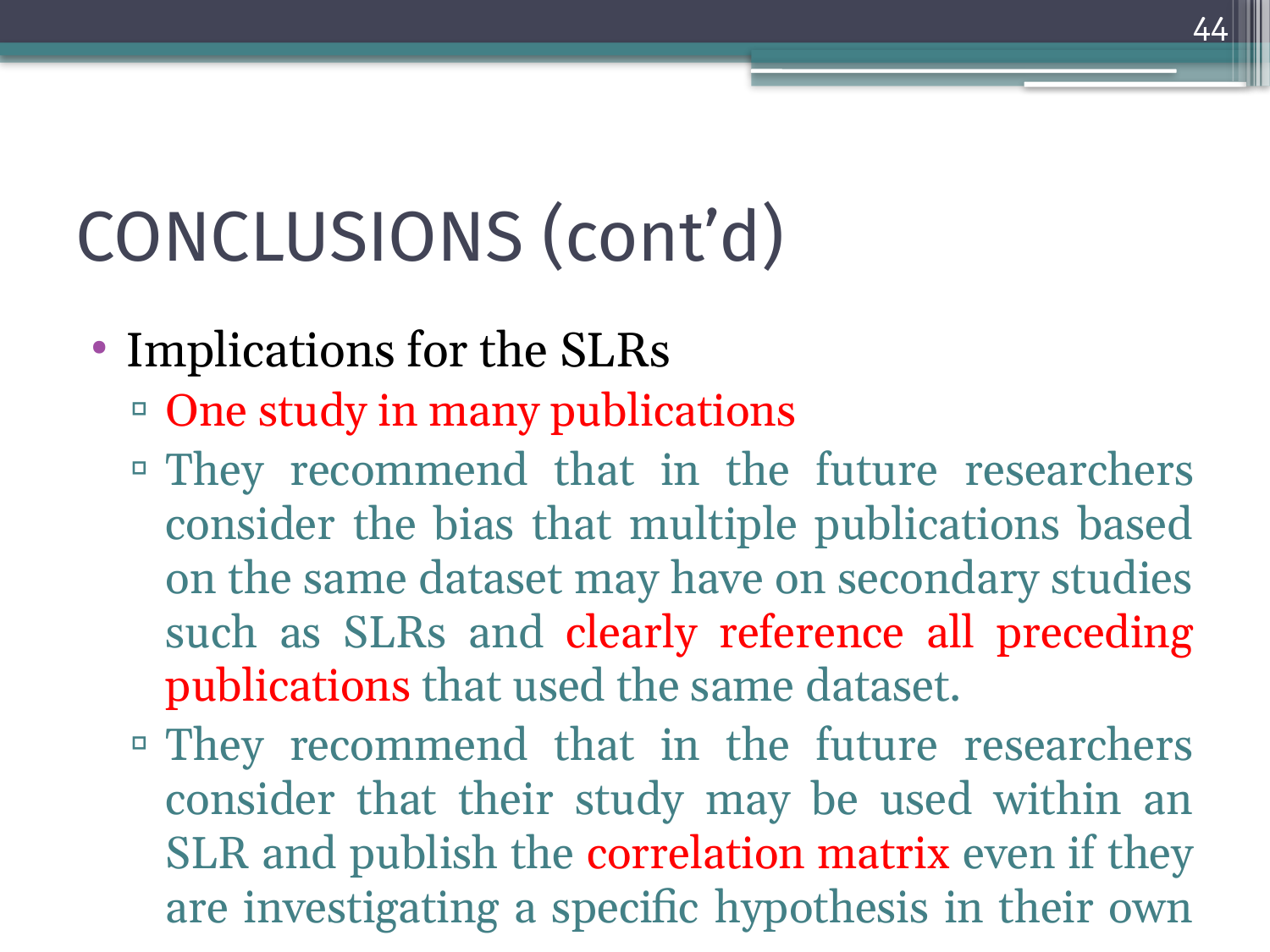

44
# CONCLUSIONS (cont’d)
Implications for the SLRs
One study in many publications
They recommend that in the future researchers consider the bias that multiple publications based on the same dataset may have on secondary studies such as SLRs and clearly reference all preceding publications that used the same dataset.
They recommend that in the future researchers consider that their study may be used within an SLR and publish the correlation matrix even if they are investigating a specific hypothesis in their own paper.